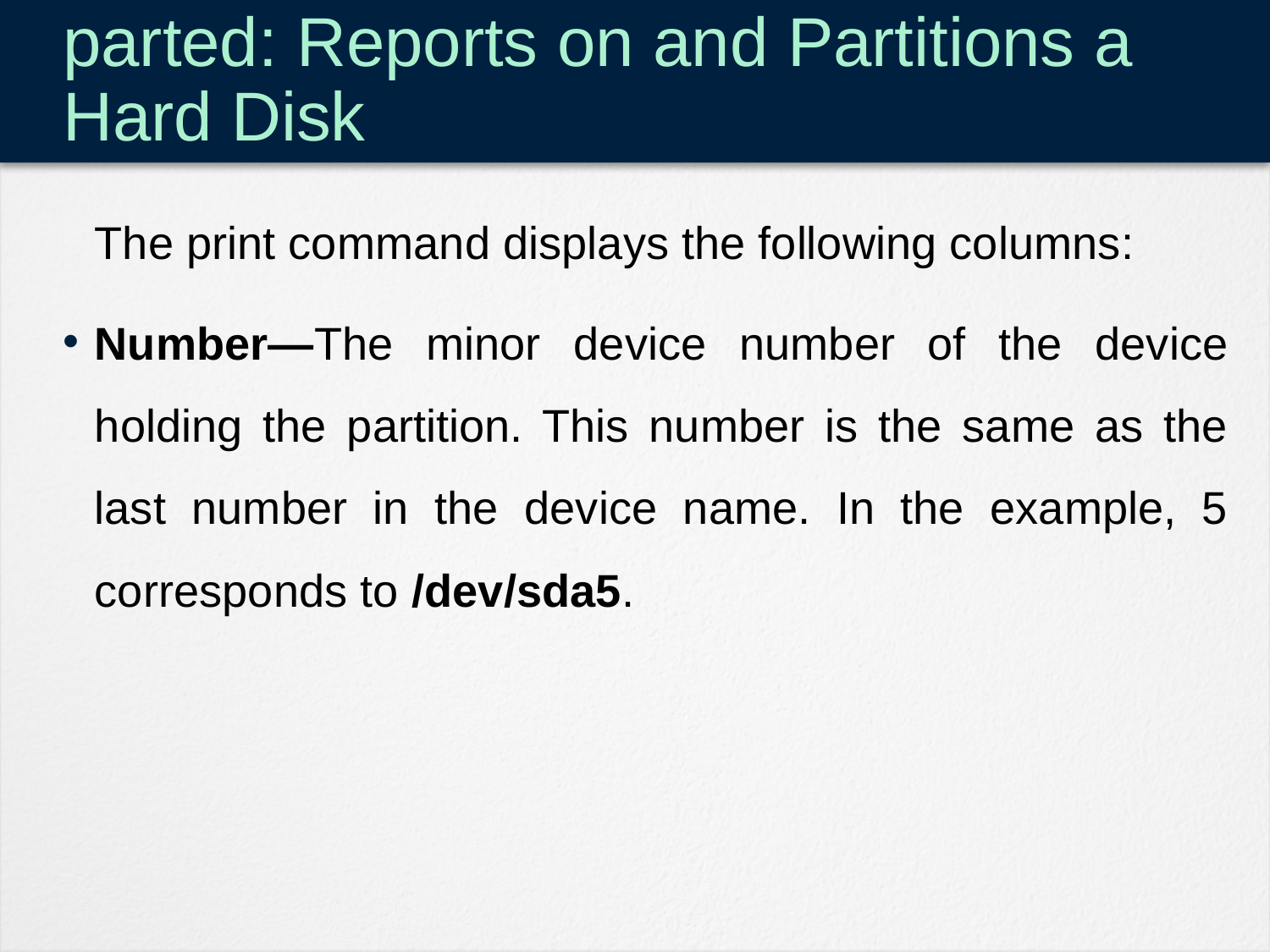

# parted: Reports on and Partitions a Hard Disk
	The print command displays the following columns:
Number—The minor device number of the device holding the partition. This number is the same as the last number in the device name. In the example, 5 corresponds to /dev/sda5.